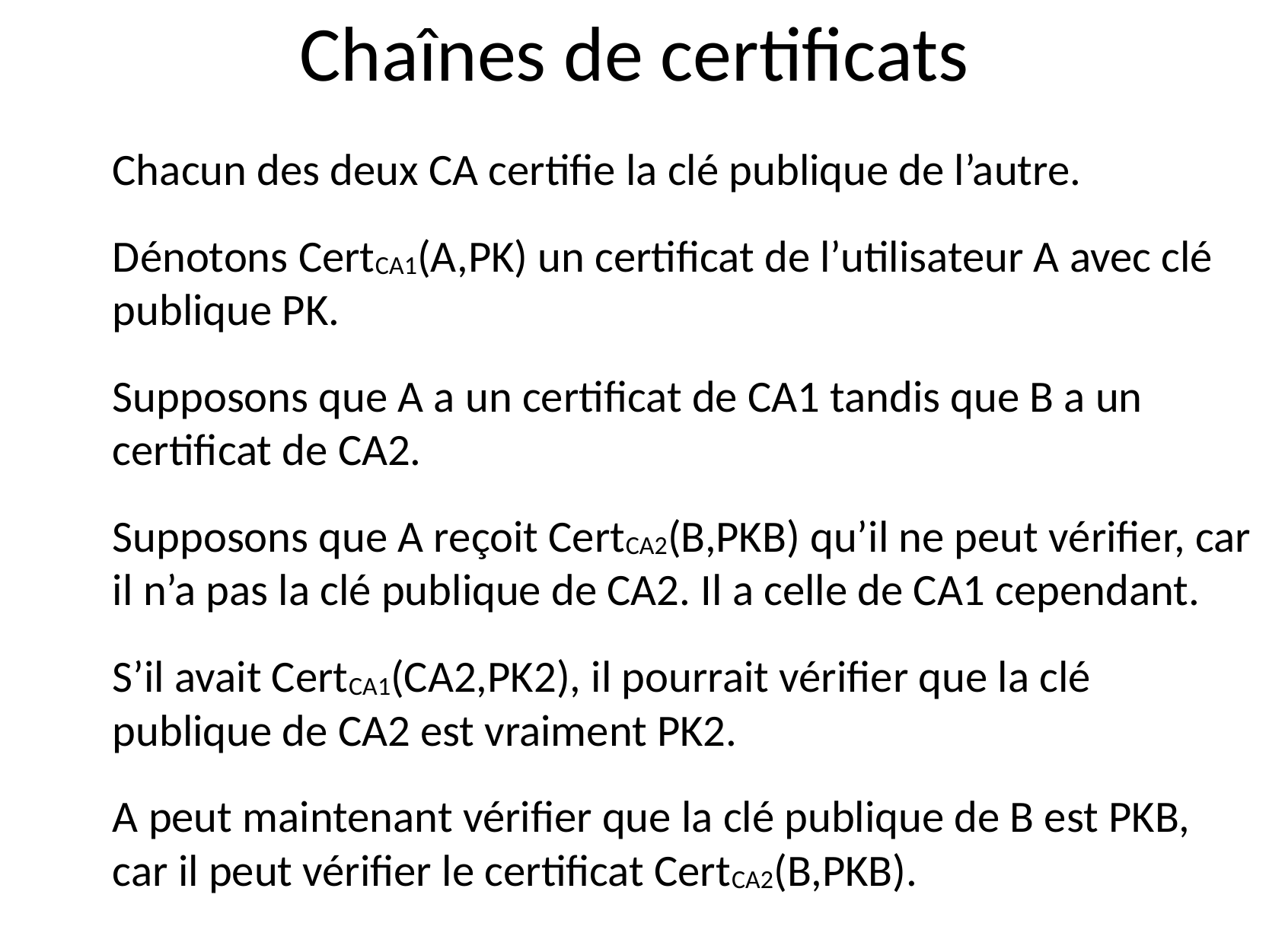

# Chaînes de certificats
Chacun des deux CA certifie la clé publique de l’autre.
Dénotons CertCA1(A,PK) un certificat de l’utilisateur A avec clé publique PK.
Supposons que A a un certificat de CA1 tandis que B a un certificat de CA2.
Supposons que A reçoit CertCA2(B,PKB) qu’il ne peut vérifier, car il n’a pas la clé publique de CA2. Il a celle de CA1 cependant.
S’il avait CertCA1(CA2,PK2), il pourrait vérifier que la clé publique de CA2 est vraiment PK2.
A peut maintenant vérifier que la clé publique de B est PKB, car il peut vérifier le certificat CertCA2(B,PKB).